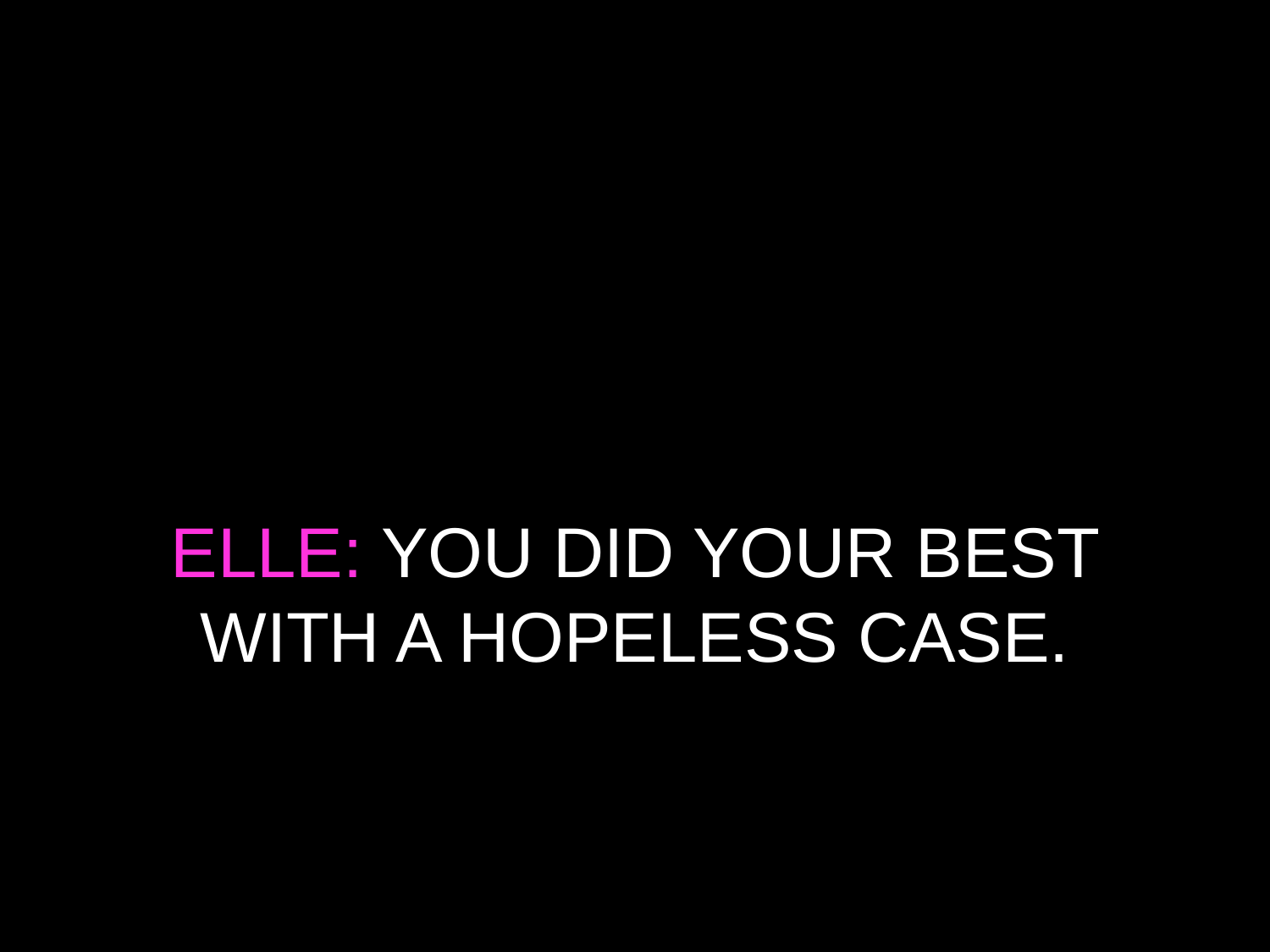

# ELLE: YOU DID YOUR BEST WITH A HOPELESS CASE.